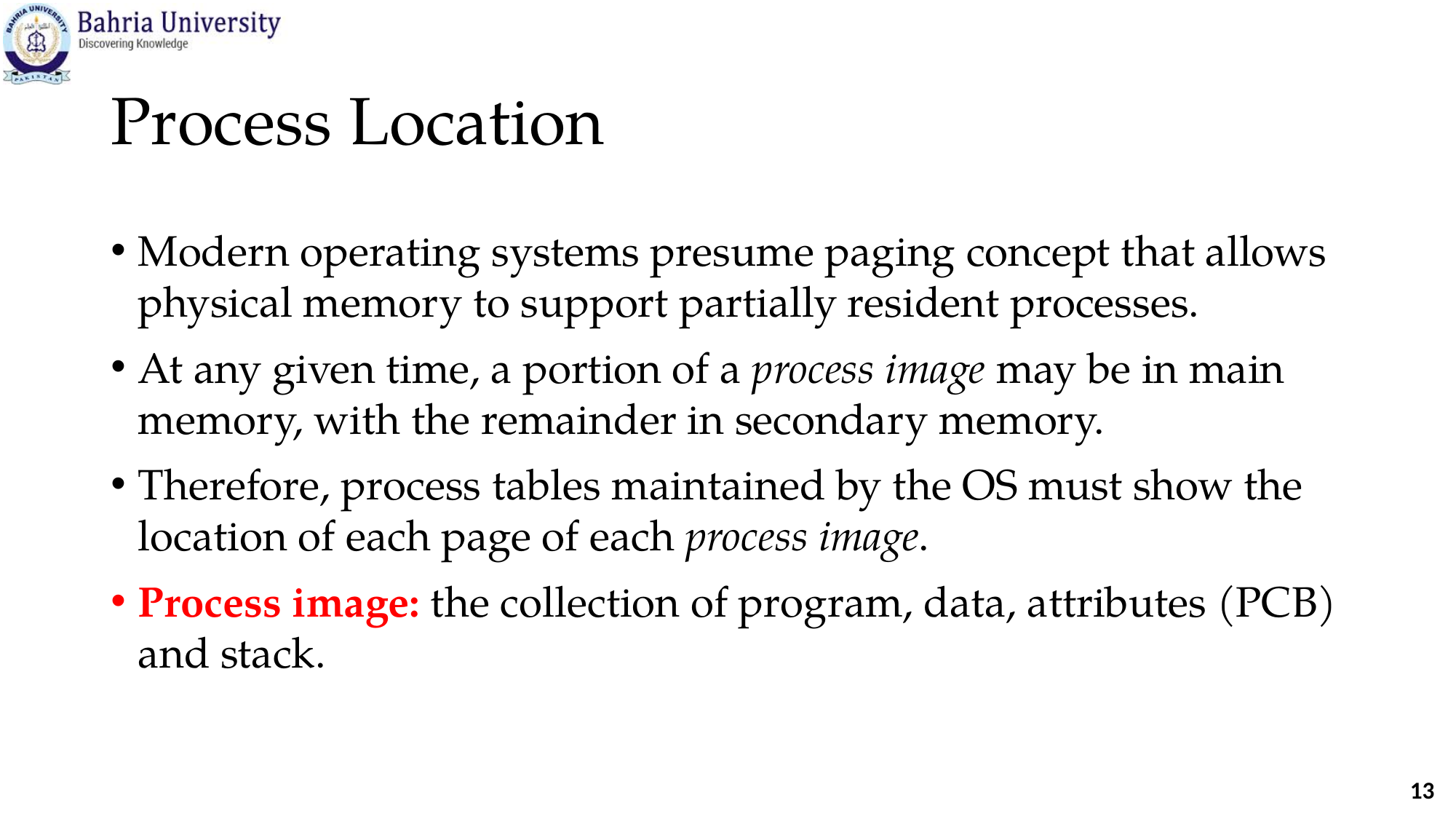

# Process Location
Modern operating systems presume paging concept that allows physical memory to support partially resident processes.
At any given time, a portion of a process image may be in main memory, with the remainder in secondary memory.
Therefore, process tables maintained by the OS must show the location of each page of each process image.
Process image: the collection of program, data, attributes (PCB) and stack.
13